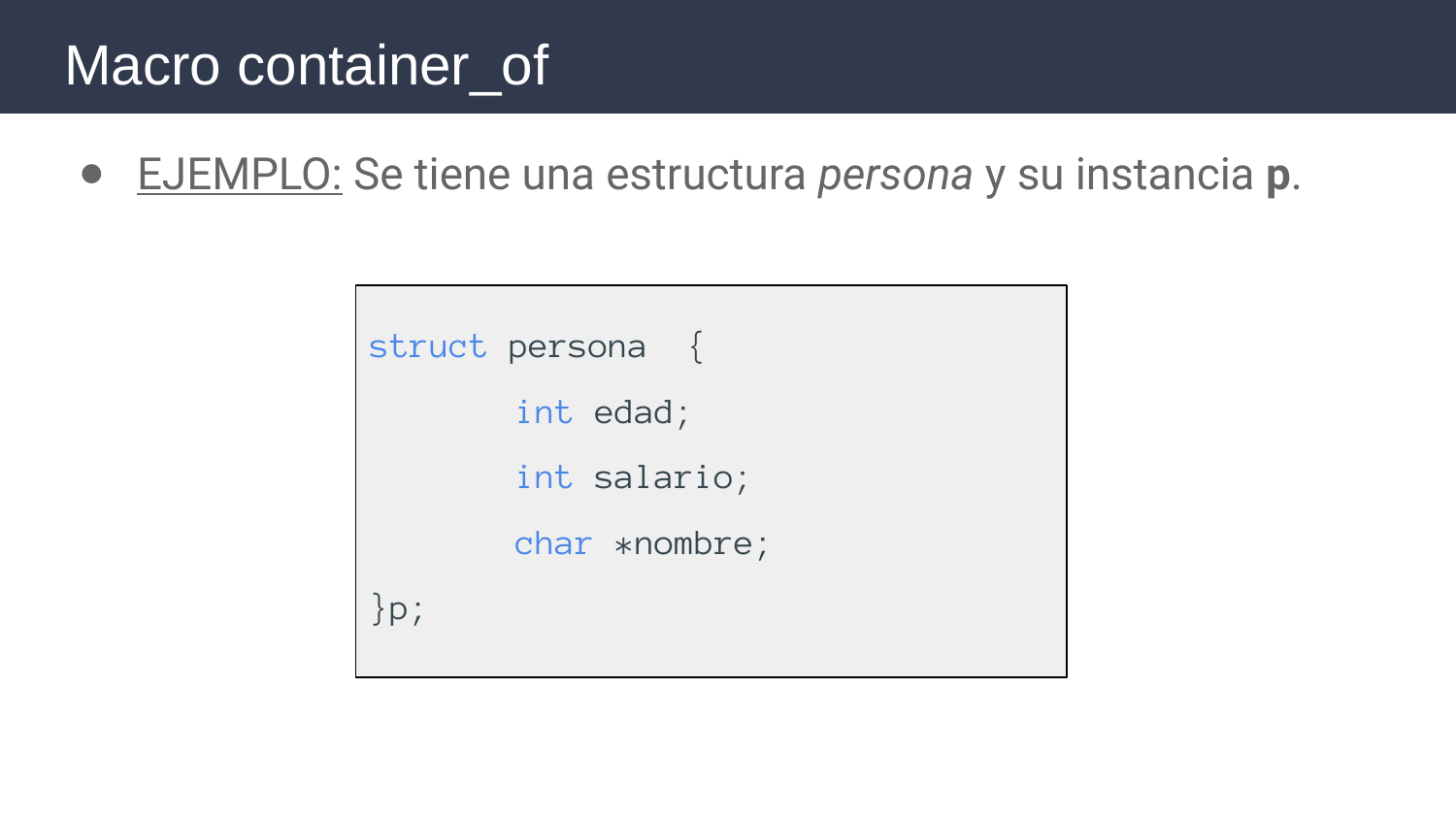

# Macro container_of

EJEMPLO: Se tiene una estructura persona y su instancia p.
struct persona  {
	int edad;
	int salario;
	char *nombre;
}p;